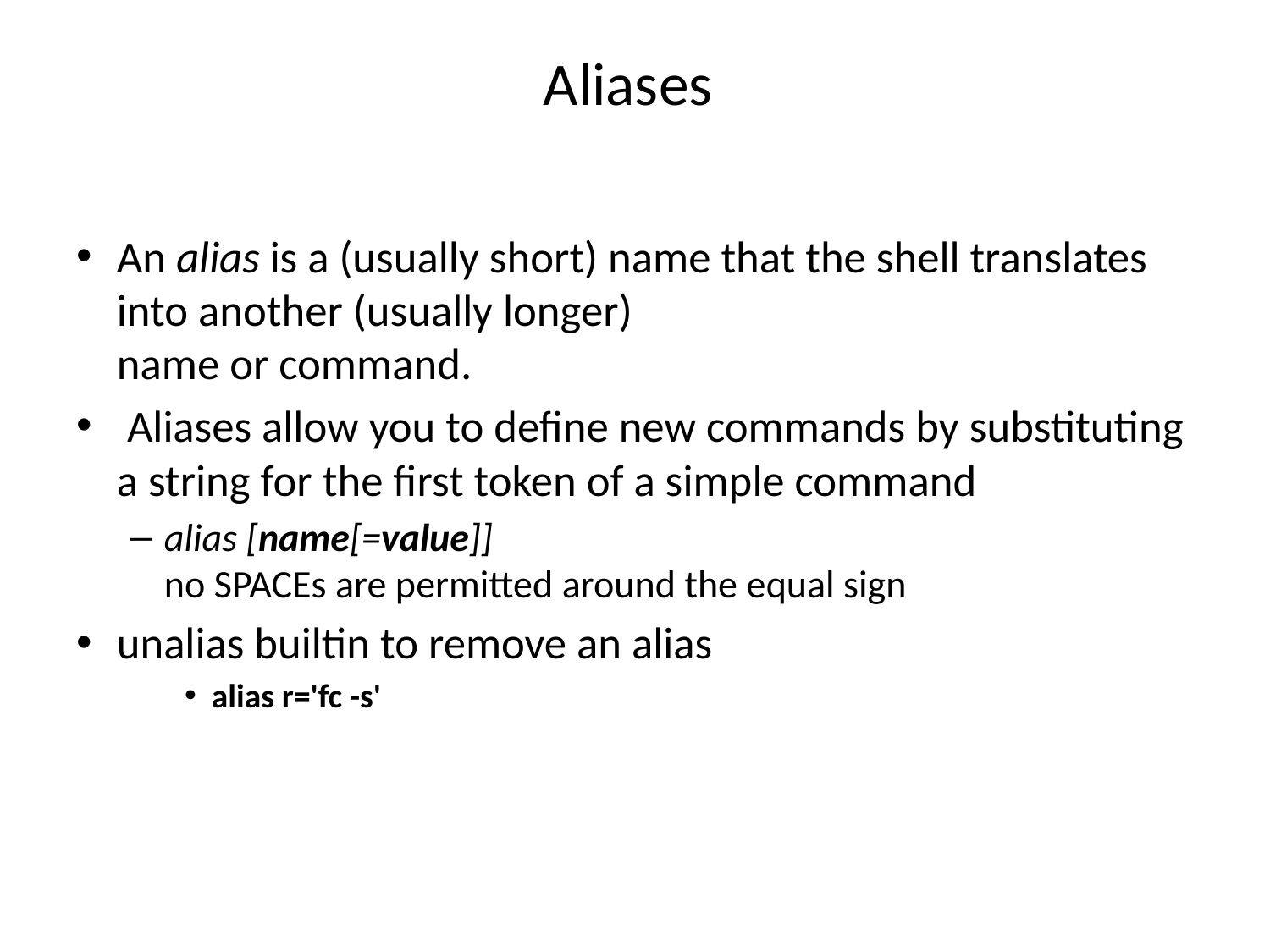

# Aliases
An alias is a (usually short) name that the shell translates into another (usually longer)
name or command.
 Aliases allow you to define new commands by substituting a string for the first token of a simple command
alias [name[=value]]
no SPACEs are permitted around the equal sign
unalias builtin to remove an alias
alias r='fc -s'